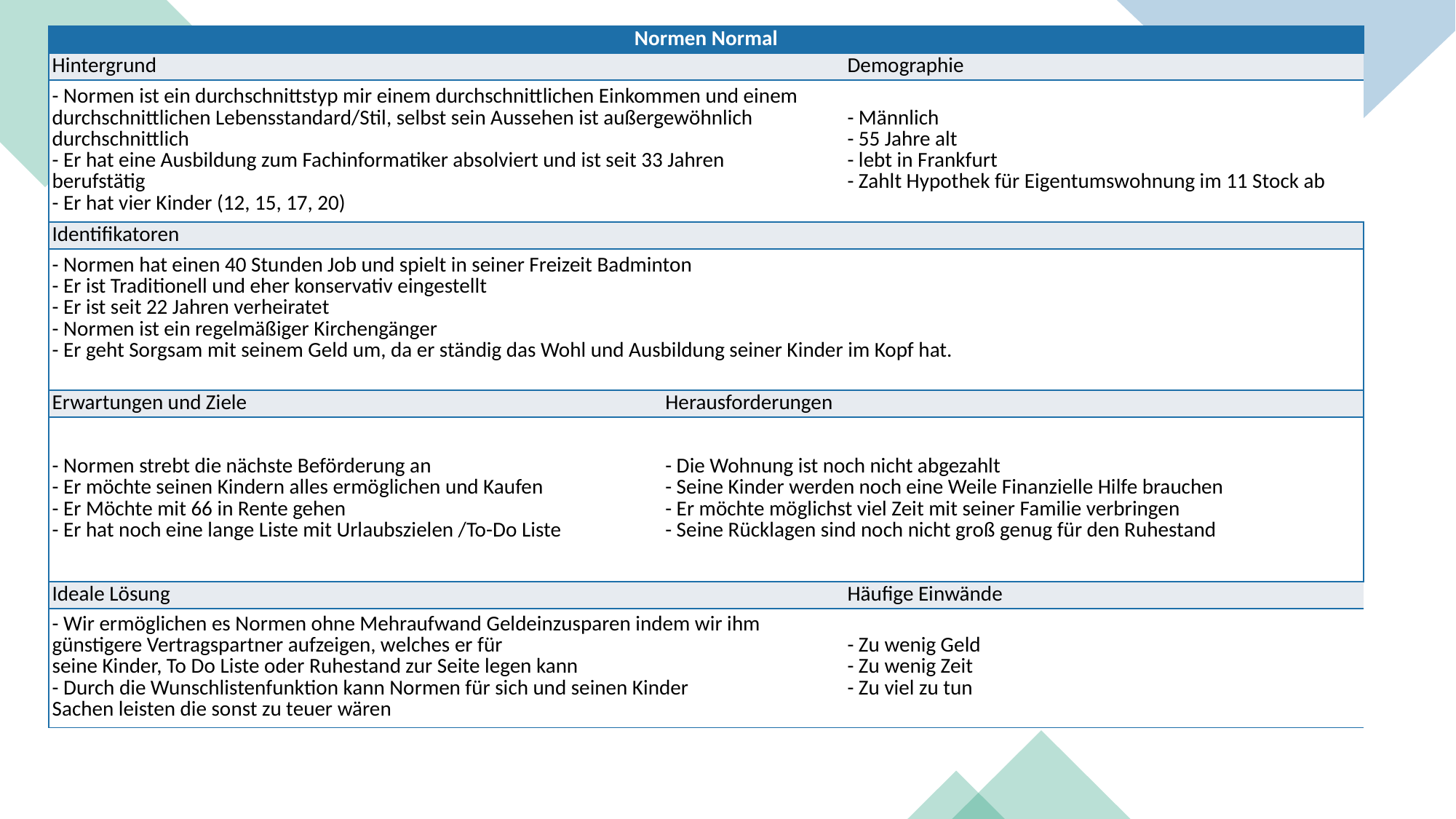

| Normen Normal |  |  |
| --- | --- | --- |
| Hintergrund |  | Demographie |
| - Normen ist ein durchschnittstyp mir einem durchschnittlichen Einkommen und einem durchschnittlichen Lebensstandard/Stil, selbst sein Aussehen ist außergewöhnlich durchschnittlich - Er hat eine Ausbildung zum Fachinformatiker absolviert und ist seit 33 Jahren berufstätig - Er hat vier Kinder (12, 15, 17, 20) |  | - Männlich - 55 Jahre alt - lebt in Frankfurt - Zahlt Hypothek für Eigentumswohnung im 11 Stock ab |
| Identifikatoren |  |  |
| - Normen hat einen 40 Stunden Job und spielt in seiner Freizeit Badminton - Er ist Traditionell und eher konservativ eingestellt - Er ist seit 22 Jahren verheiratet - Normen ist ein regelmäßiger Kirchengänger - Er geht Sorgsam mit seinem Geld um, da er ständig das Wohl und Ausbildung seiner Kinder im Kopf hat. |  |  |
| Erwartungen und Ziele | Herausforderungen |  |
| - Normen strebt die nächste Beförderung an - Er möchte seinen Kindern alles ermöglichen und Kaufen - Er Möchte mit 66 in Rente gehen - Er hat noch eine lange Liste mit Urlaubszielen /To-Do Liste | - Die Wohnung ist noch nicht abgezahlt - Seine Kinder werden noch eine Weile Finanzielle Hilfe brauchen - Er möchte möglichst viel Zeit mit seiner Familie verbringen - Seine Rücklagen sind noch nicht groß genug für den Ruhestand |  |
| Ideale Lösung |  | Häufige Einwände |
| - Wir ermöglichen es Normen ohne Mehraufwand Geldeinzusparen indem wir ihm günstigere Vertragspartner aufzeigen, welches er für seine Kinder, To Do Liste oder Ruhestand zur Seite legen kann - Durch die Wunschlistenfunktion kann Normen für sich und seinen Kinder Sachen leisten die sonst zu teuer wären |  | - Zu wenig Geld - Zu wenig Zeit - Zu viel zu tun |